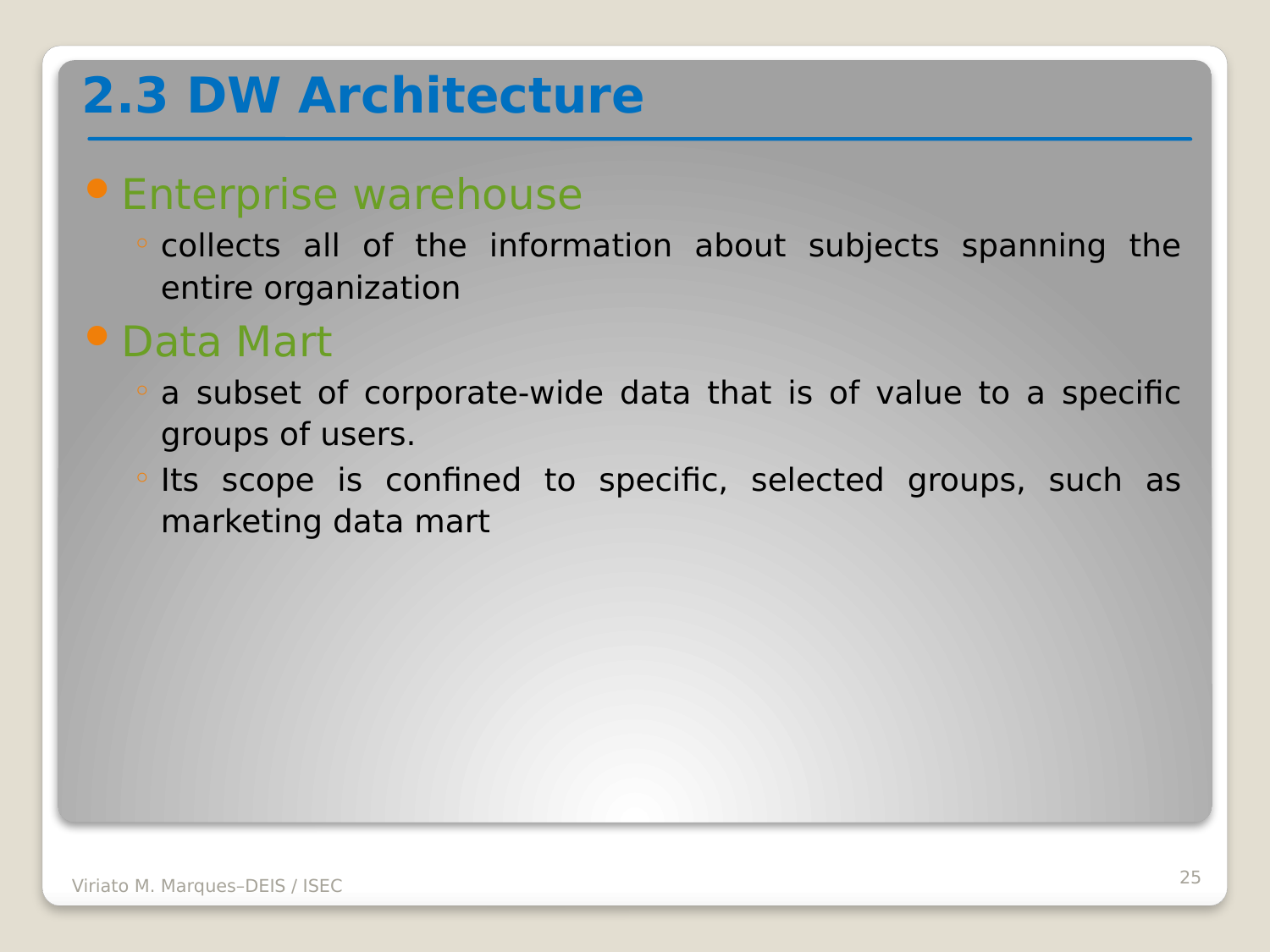

2.3 DW Architecture
Enterprise warehouse
collects all of the information about subjects spanning the entire organization
Data Mart
a subset of corporate-wide data that is of value to a specific groups of users.
Its scope is confined to specific, selected groups, such as marketing data mart

25
Viriato M. Marques–DEIS / ISEC